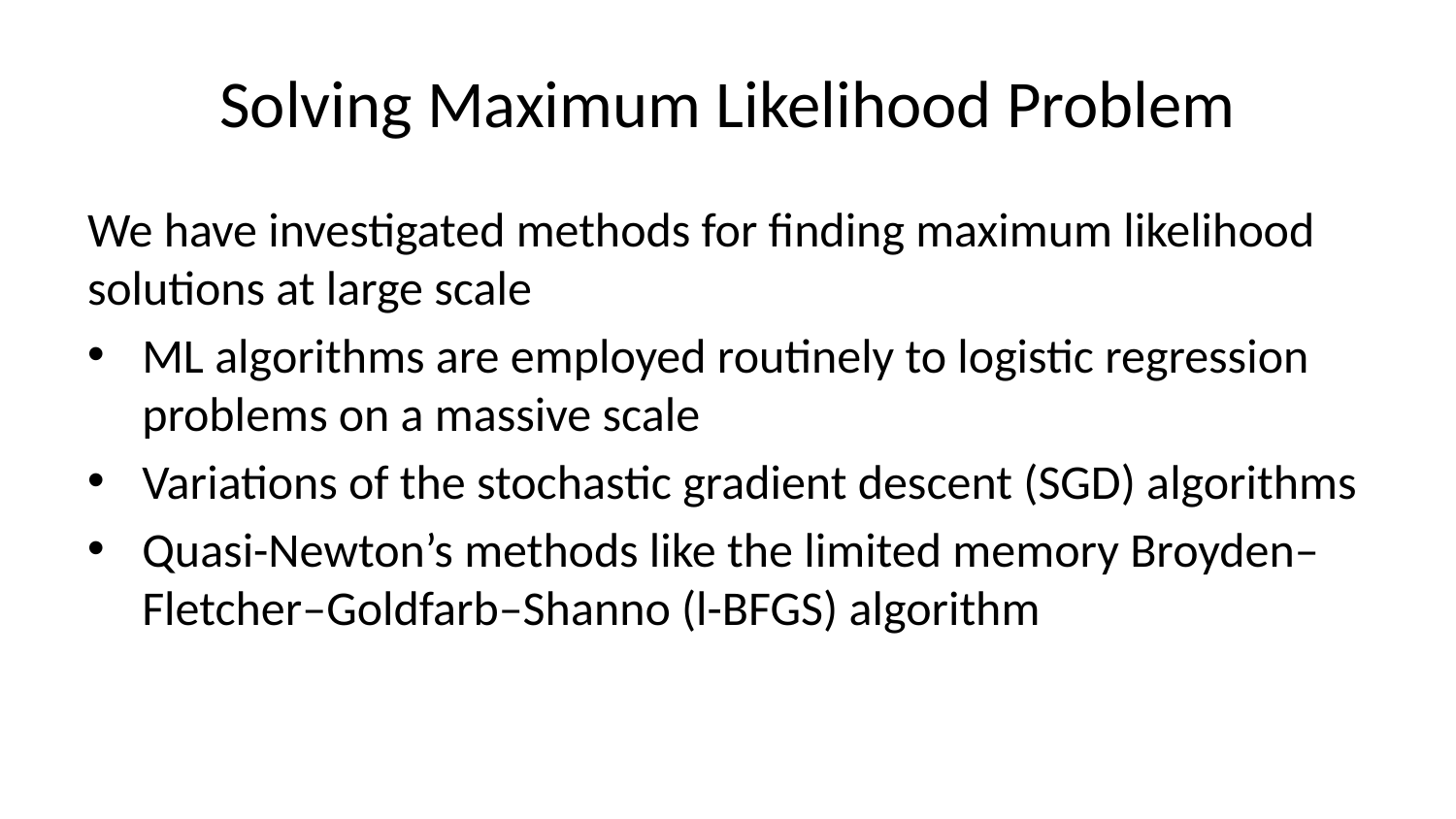

# Solving Maximum Likelihood Problem
We have investigated methods for finding maximum likelihood solutions at large scale
ML algorithms are employed routinely to logistic regression problems on a massive scale
Variations of the stochastic gradient descent (SGD) algorithms
Quasi-Newton’s methods like the limited memory Broyden–Fletcher–Goldfarb–Shanno (l-BFGS) algorithm